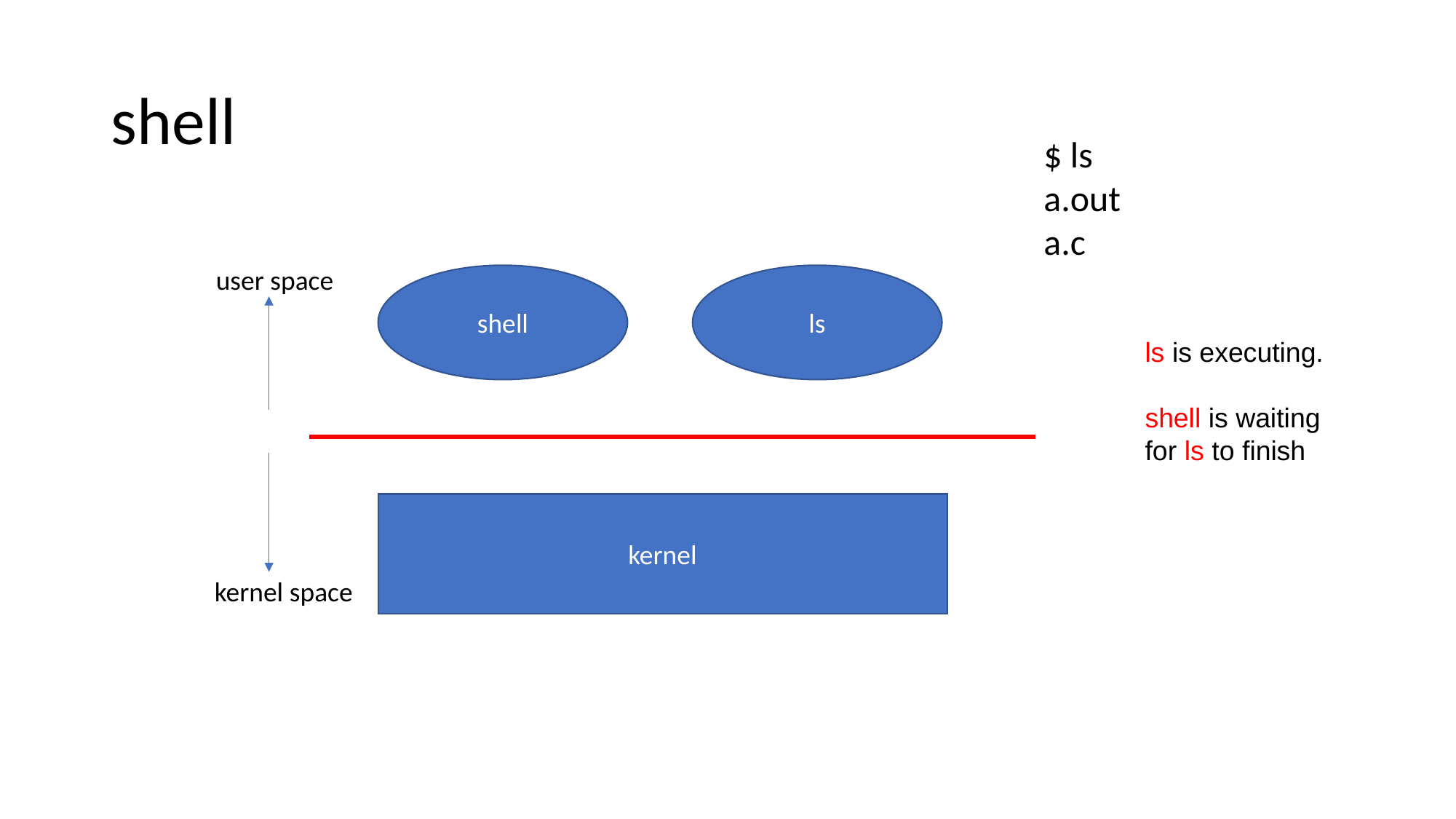

# shell
$ ls
a.out
a.c

user space
shell
ls

ls is executing.

shell is waiting for ls to finish
kernel
kernel space